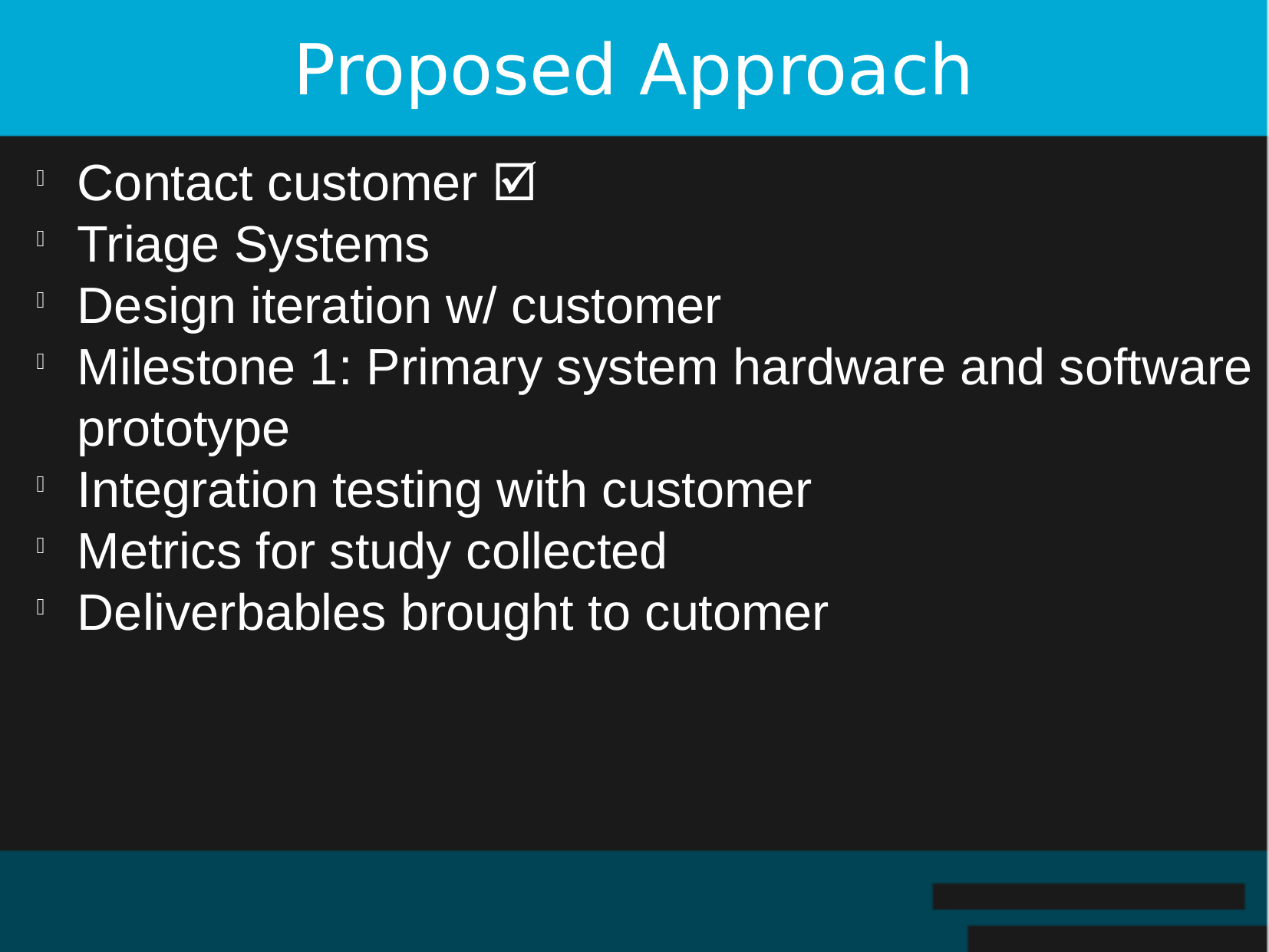

Proposed Approach
Contact customer ☑
Triage Systems
Design iteration w/ customer
Milestone 1: Primary system hardware and software prototype
Integration testing with customer
Metrics for study collected
Deliverbables brought to cutomer